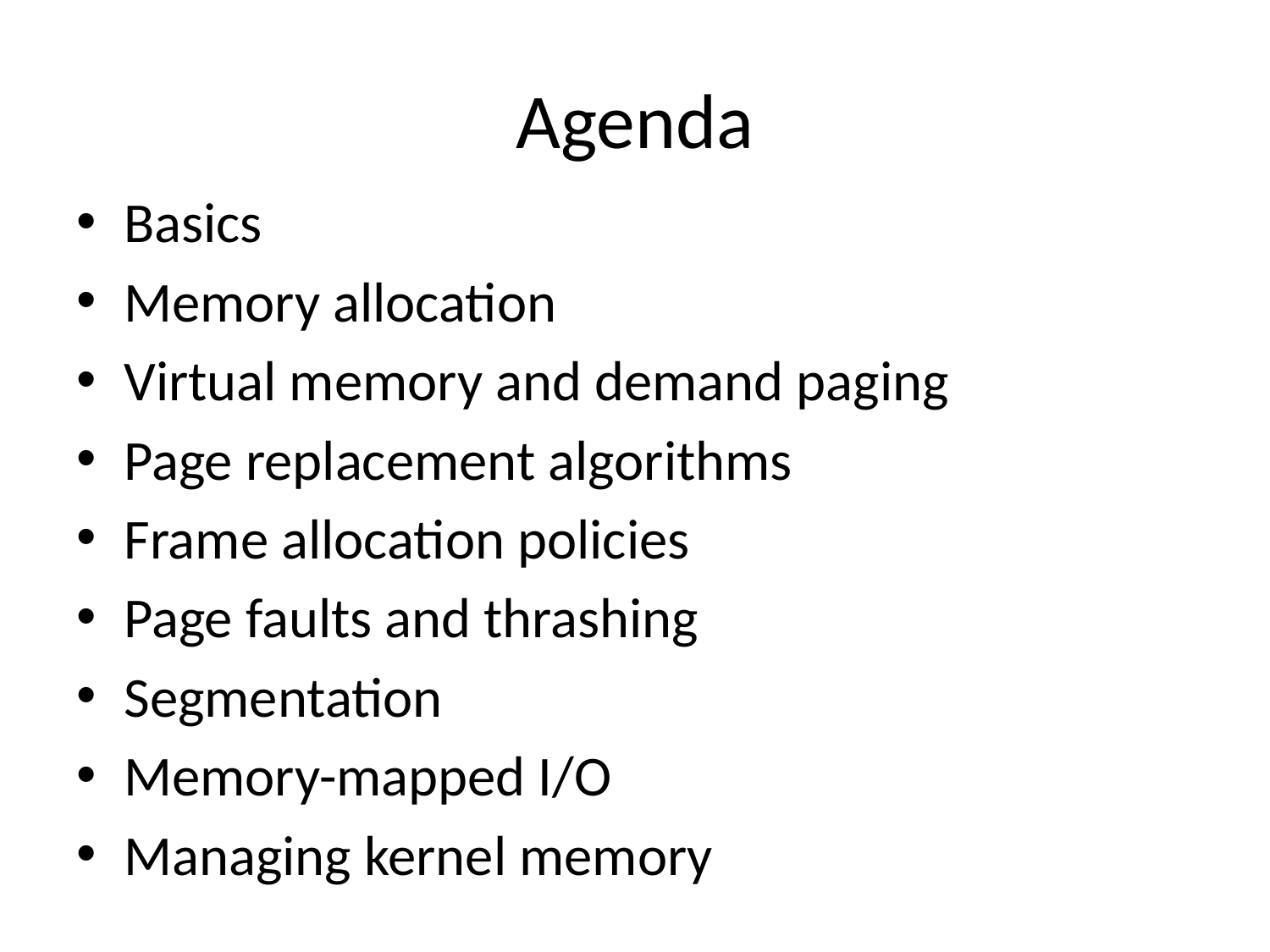

# Agenda
Basics
Memory allocation
Virtual memory and demand paging
Page replacement algorithms
Frame allocation policies
Page faults and thrashing
Segmentation
Memory-mapped I/O
Managing kernel memory